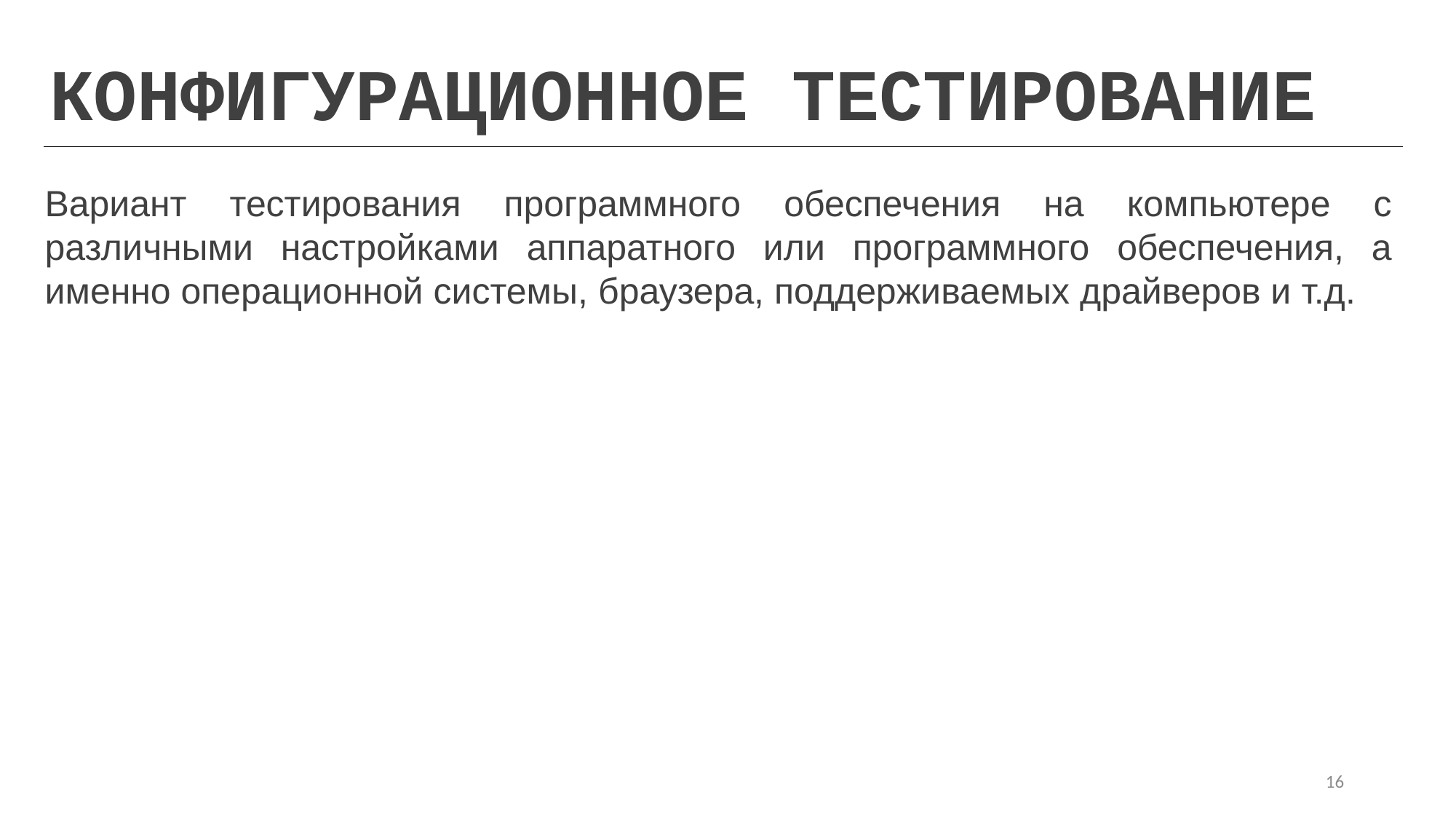

КОНФИГУРАЦИОННОЕ ТЕСТИРОВАНИЕ
Вариант тестирования программного обеспечения на компьютере с различными настройками аппаратного или программного обеспечения, а именно операционной системы, браузера, поддерживаемых драйверов и т.д.
16